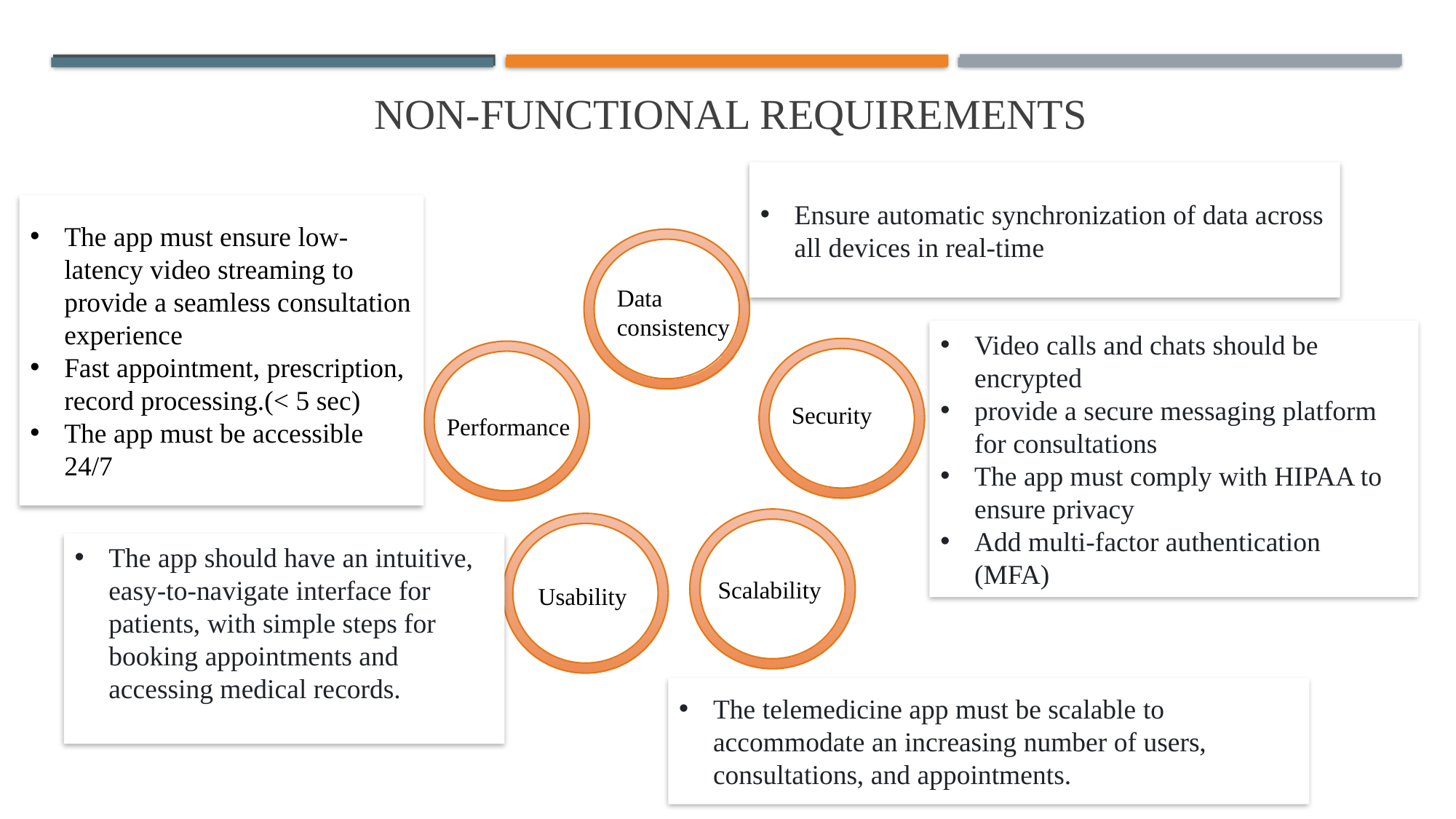

# Non-functional REQUIREMENTS
Ensure automatic synchronization of data across all devices in real-time
The app must ensure low-latency video streaming to provide a seamless consultation experience
Fast appointment, prescription, record processing.(< 5 sec)
The app must be accessible 24/7

Data consistency
Video calls and chats should be encrypted
provide a secure messaging platform for consultations
The app must comply with HIPAA to ensure privacy
Add multi-factor authentication (MFA)

Security
Performance

The app should have an intuitive, easy-to-navigate interface for patients, with simple steps for booking appointments and accessing medical records.

Scalability
Usability
The telemedicine app must be scalable to accommodate an increasing number of users, consultations, and appointments.